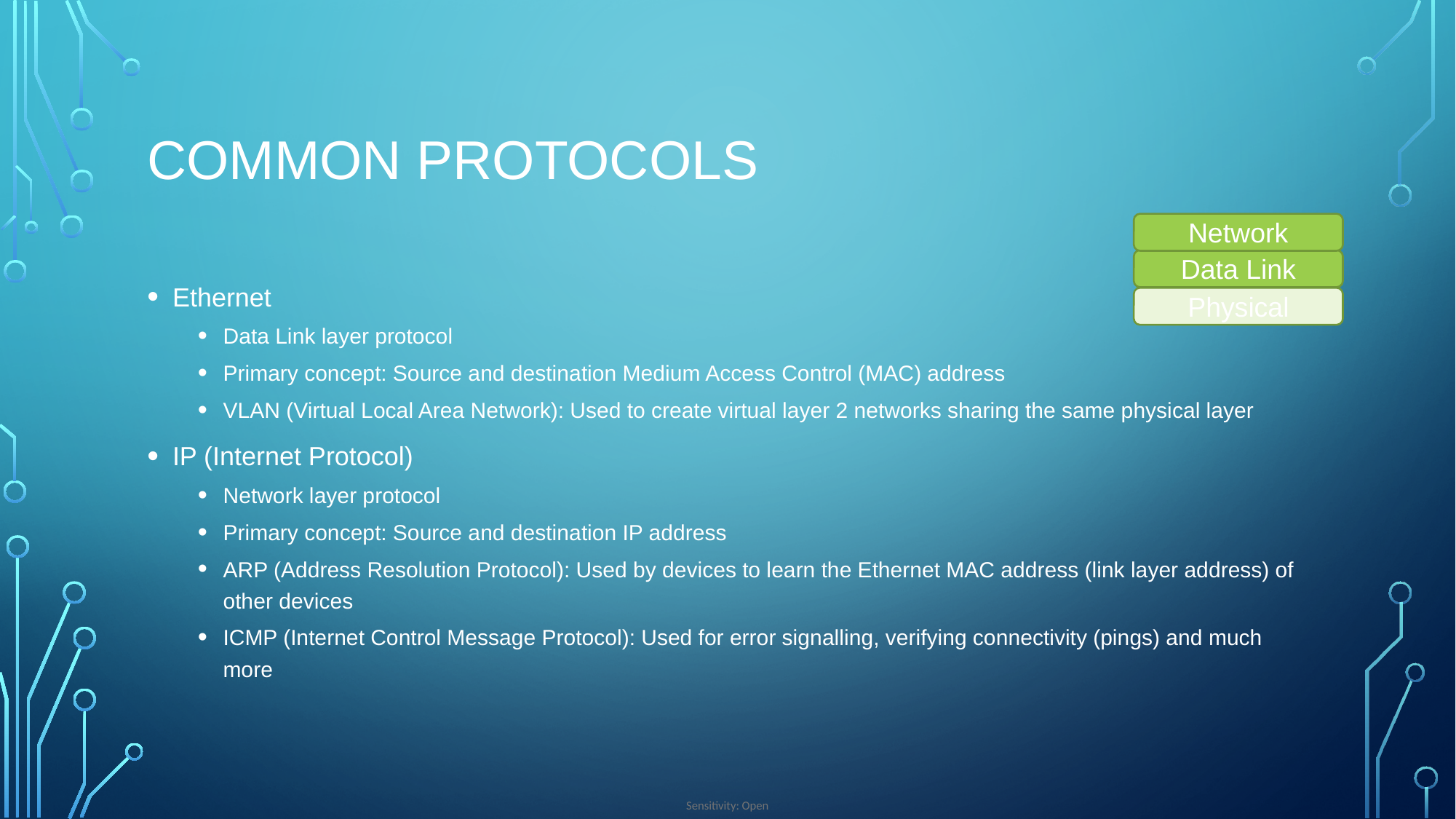

# Common protocols
Network
Data Link
Ethernet
Data Link layer protocol
Primary concept: Source and destination Medium Access Control (MAC) address
VLAN (Virtual Local Area Network): Used to create virtual layer 2 networks sharing the same physical layer
IP (Internet Protocol)
Network layer protocol
Primary concept: Source and destination IP address
ARP (Address Resolution Protocol): Used by devices to learn the Ethernet MAC address (link layer address) of other devices
ICMP (Internet Control Message Protocol): Used for error signalling, verifying connectivity (pings) and much more

Physical